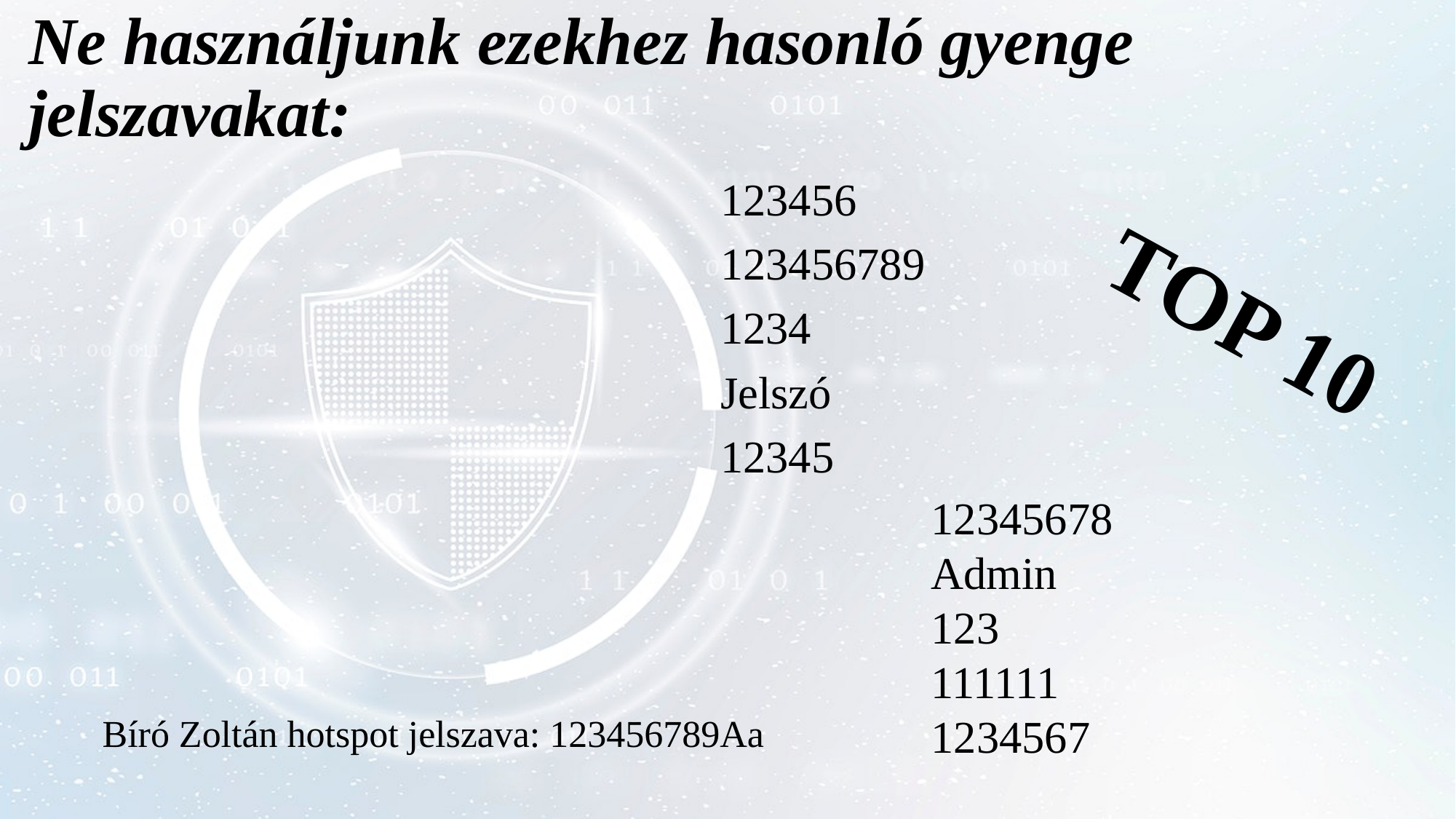

# Ne használjunk ezekhez hasonló gyenge jelszavakat:
123456
123456789
1234
Jelszó
12345

TOP 10
12345678
Admin
123
111111
1234567

Bíró Zoltán hotspot jelszava: 123456789Aa